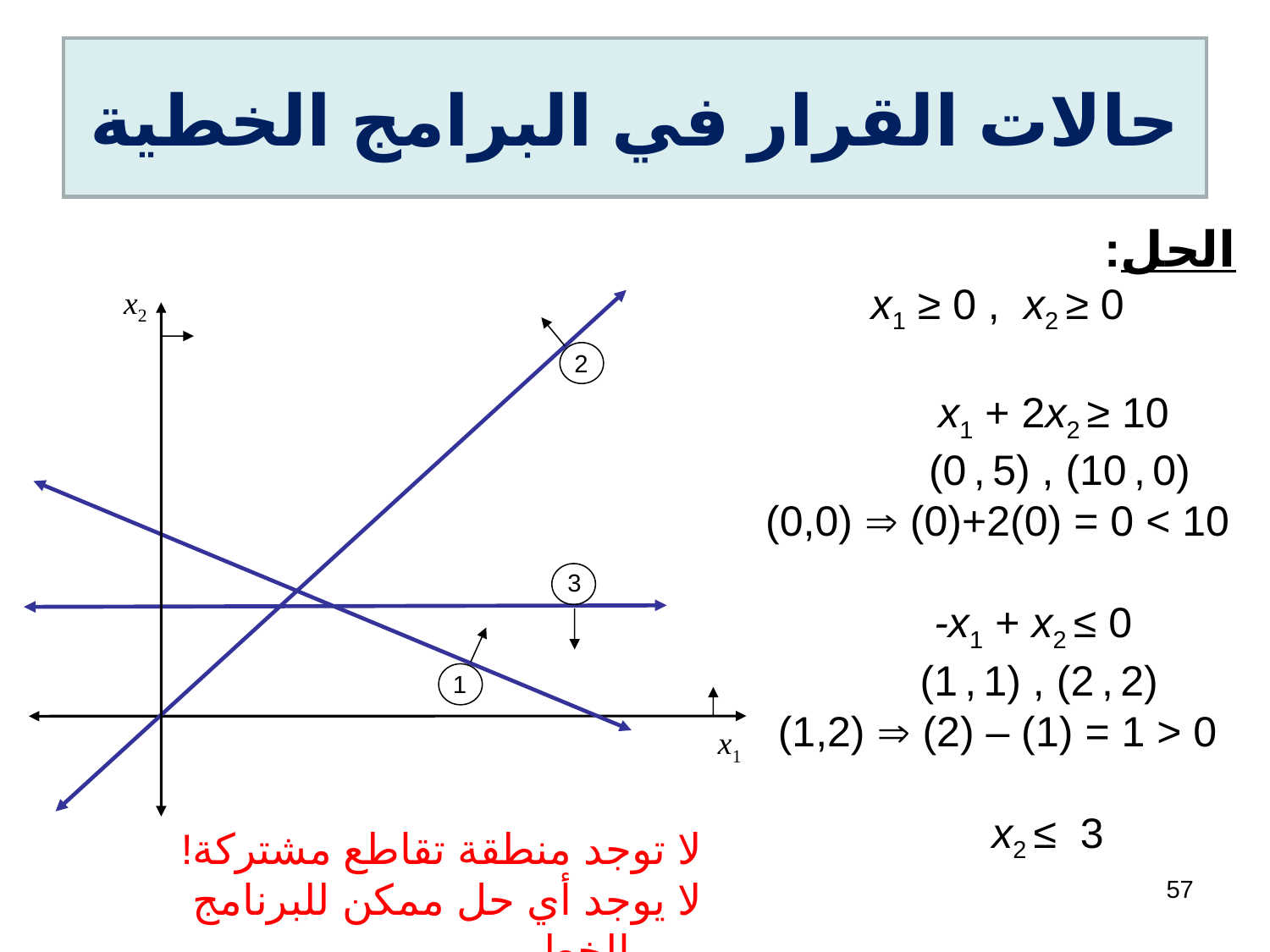

# حالات القرار في البرامج الخطية
الحل:
x1 ≥ 0 ,  x2 ≥ 0

 x1 + 2x2 ≥ 10
  (0 , 5) , (10 , 0)
(0,0) ⇒ (0)+2(0) = 0 < 10

      -x1 + x2 ≤ 0
       (1 , 1) , (2 , 2)
(1,2) ⇒ (2) – (1) = 1 > 0

x2 ≤  3
x2

2

3

1

x1
لا توجد منطقة تقاطع مشتركة!
لا يوجد أي حل ممكن للبرنامج الخطي.
57